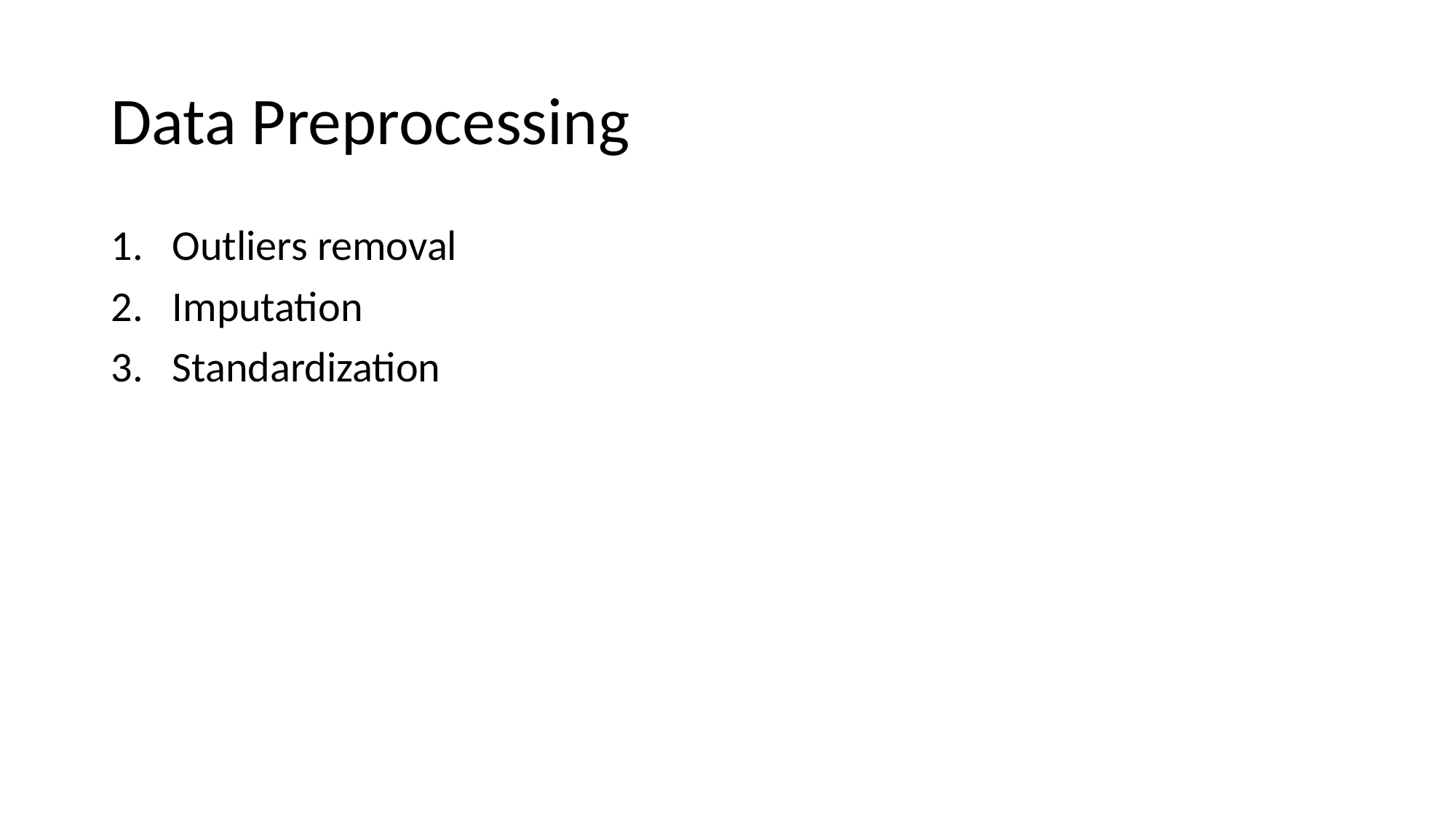

# Data Preprocessing
Outliers removal
Imputation
Standardization